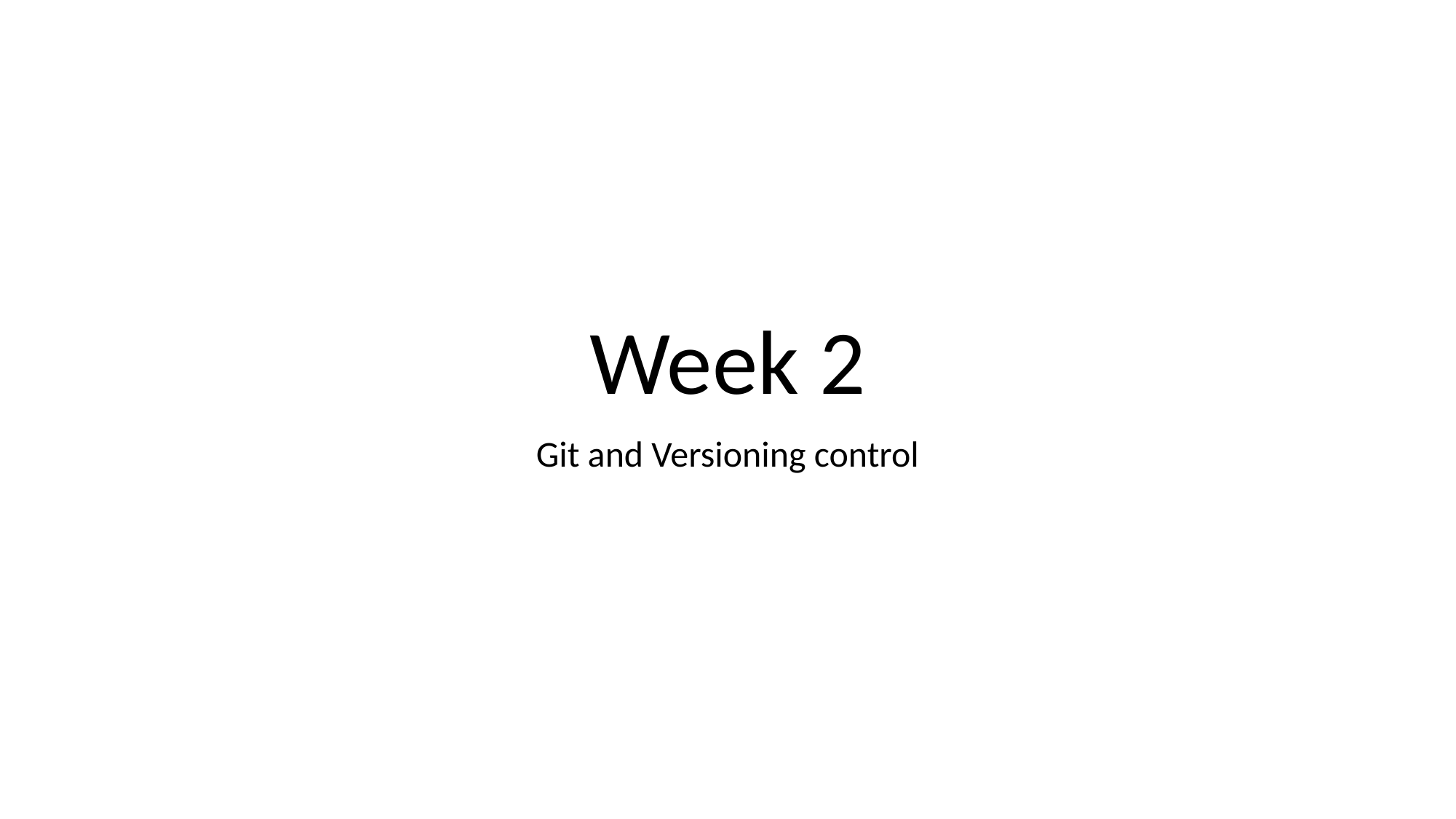

# Week 2
Git and Versioning control